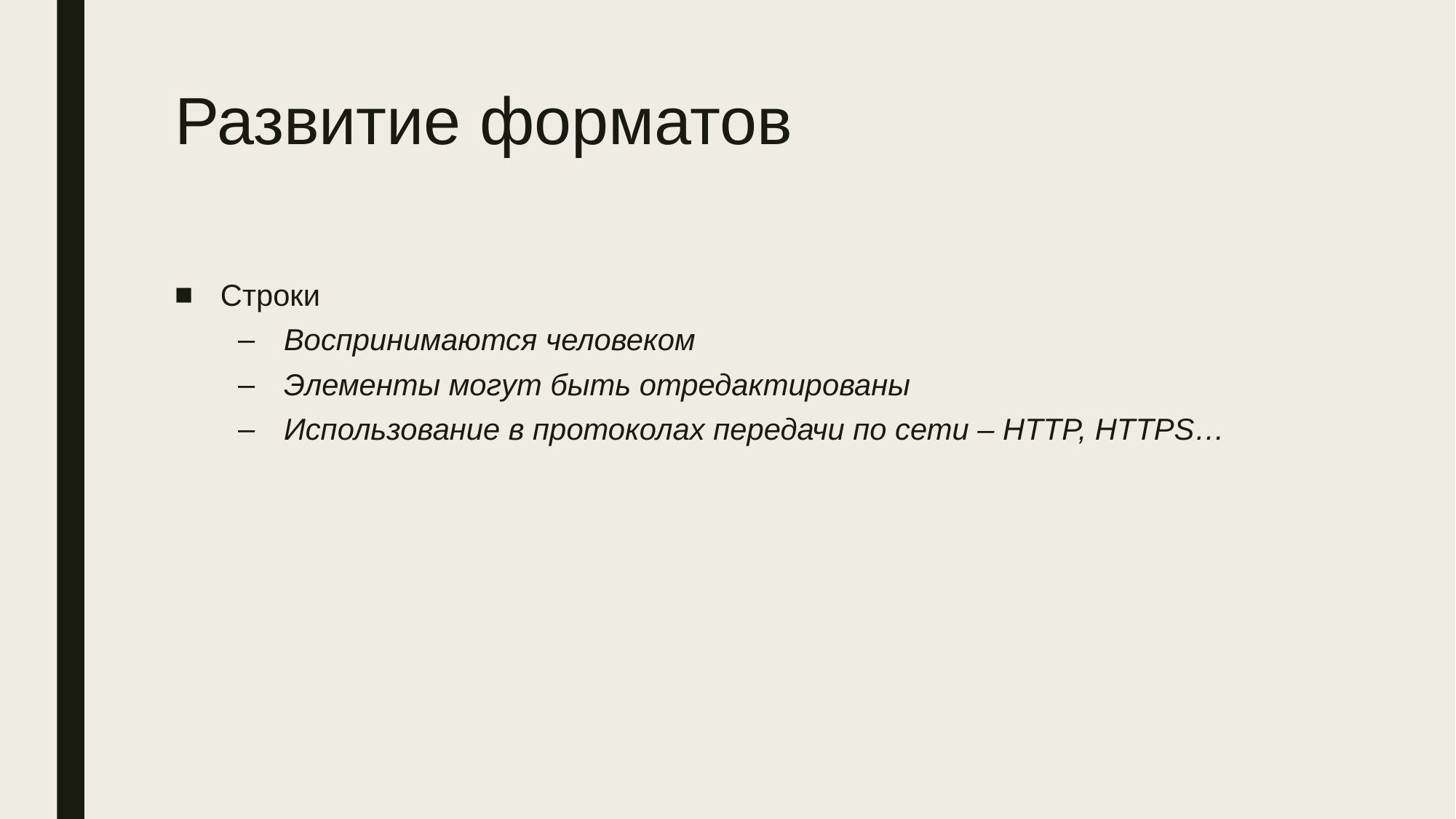

# Развитие форматов
Строки
Воспринимаются человеком
Элементы могут быть отредактированы
Использование в протоколах передачи по сети – HTTP, HTTPS…